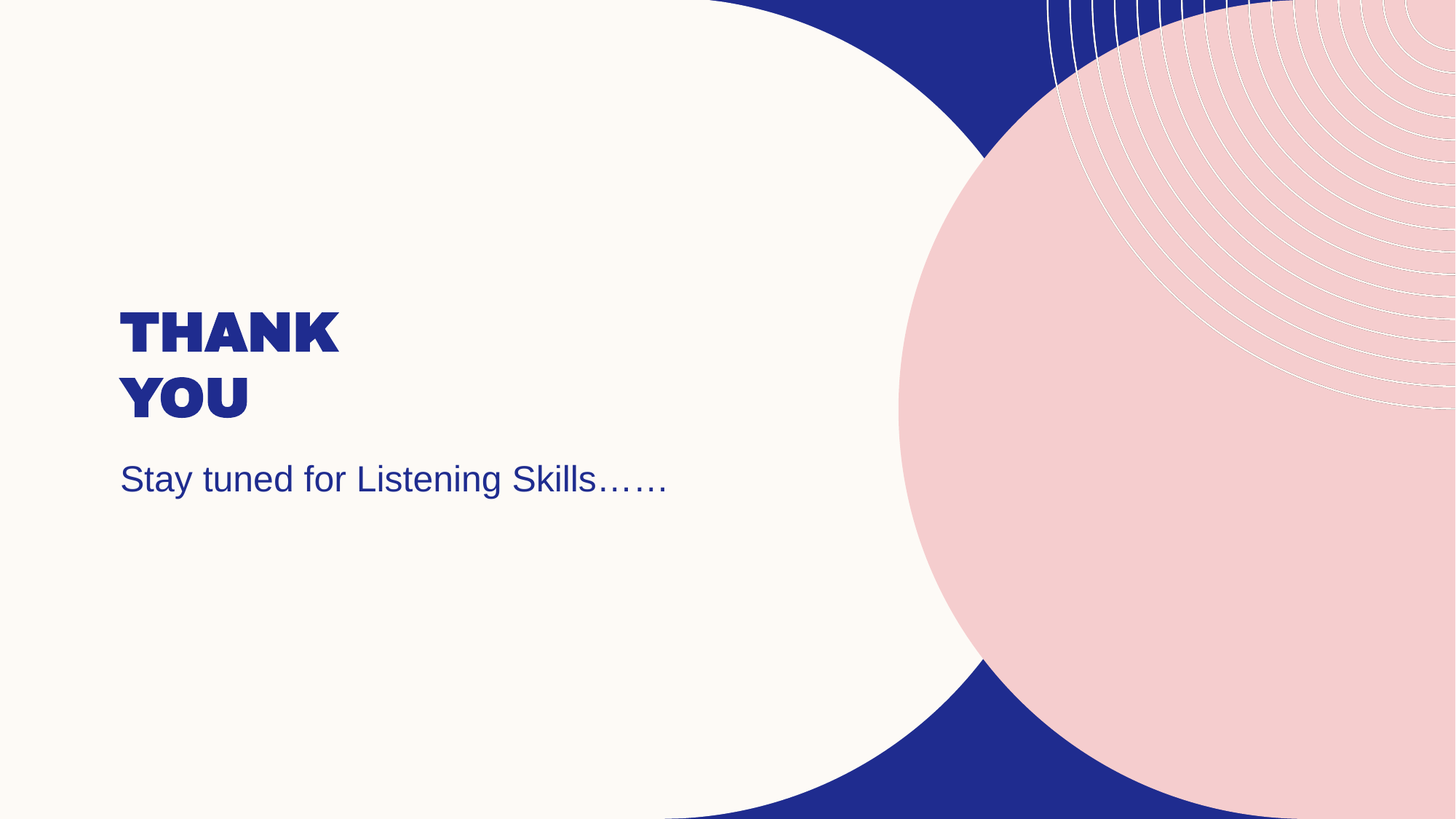

# Thank you
Stay tuned for Listening Skills……